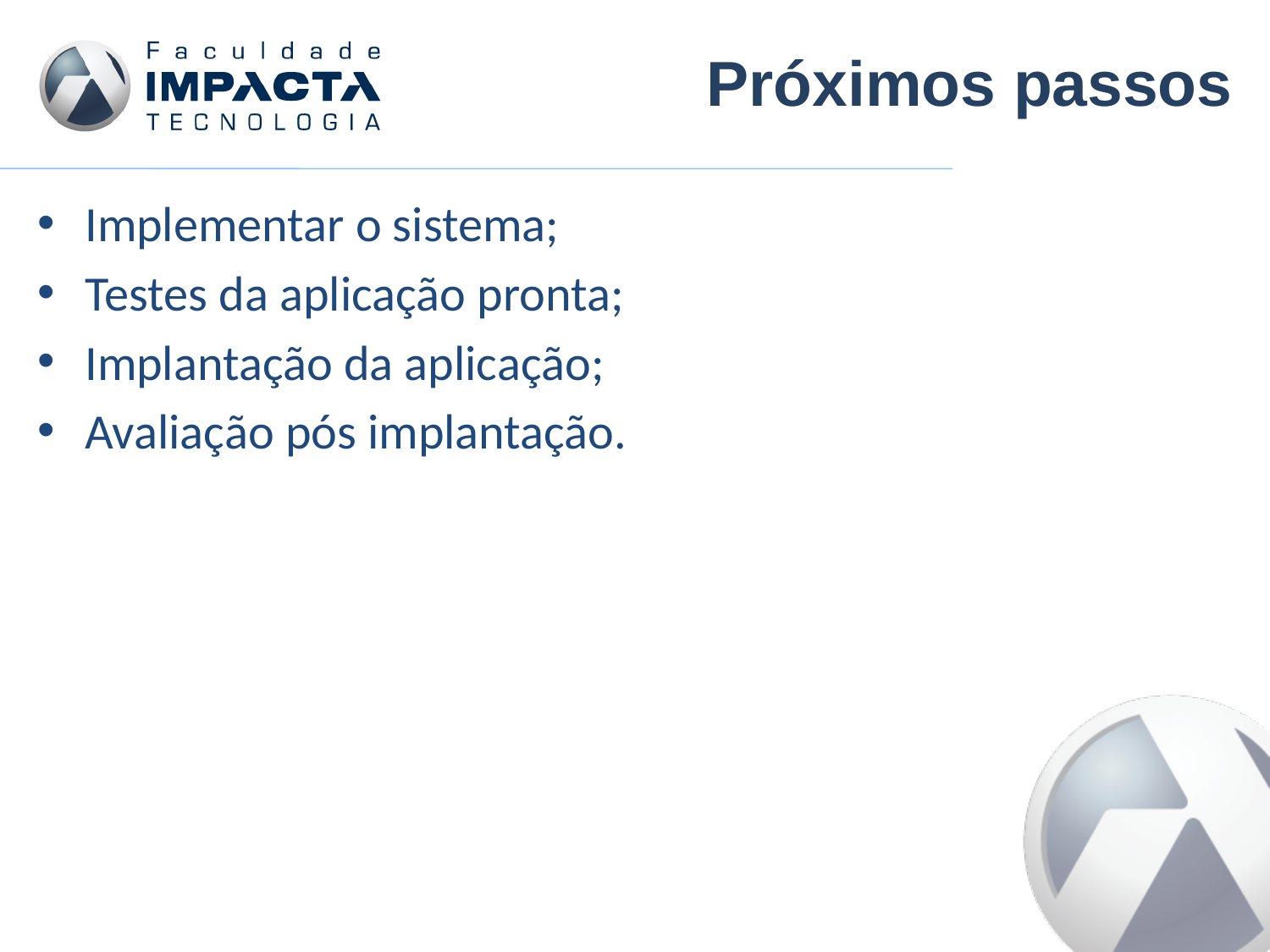

# Próximos passos
Implementar o sistema;
Testes da aplicação pronta;
Implantação da aplicação;
Avaliação pós implantação.